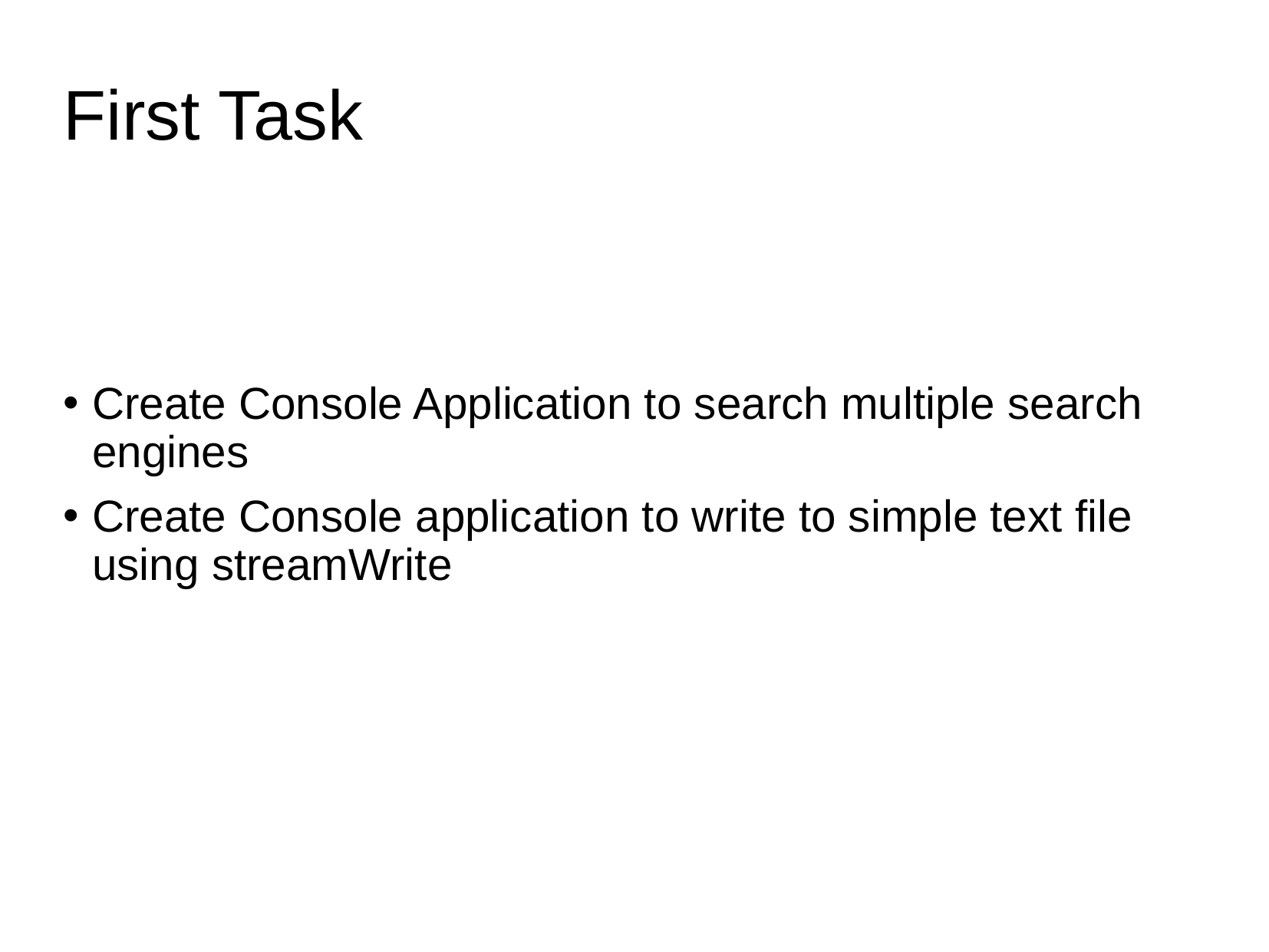

# First Task
Create Console Application to search multiple search engines
Create Console application to write to simple text file using streamWrite